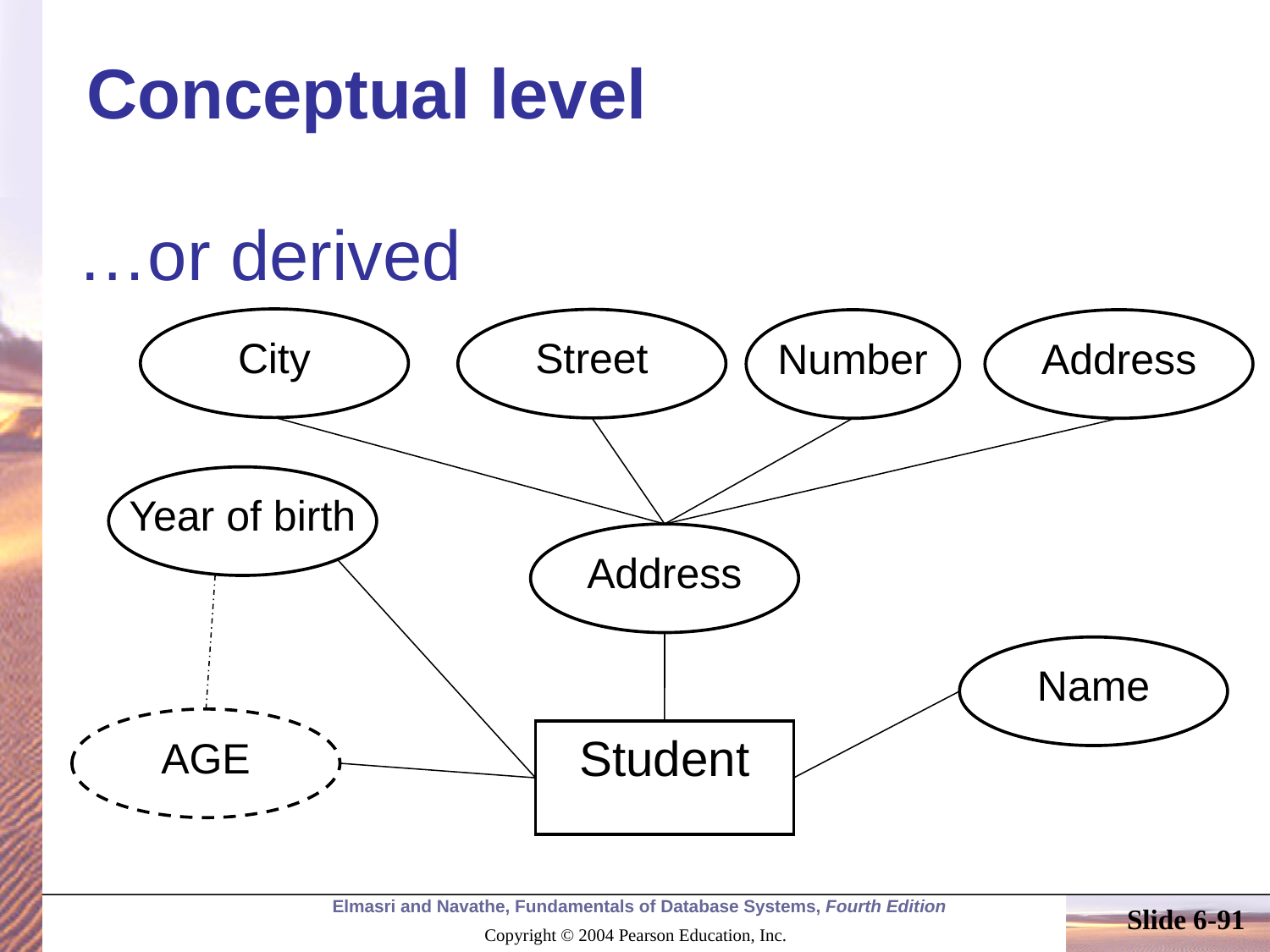

# Conceptual level
…or derived

City
Street
Number
Address
Year of birth
Address
Name
AGE
Student
Slide 6-91